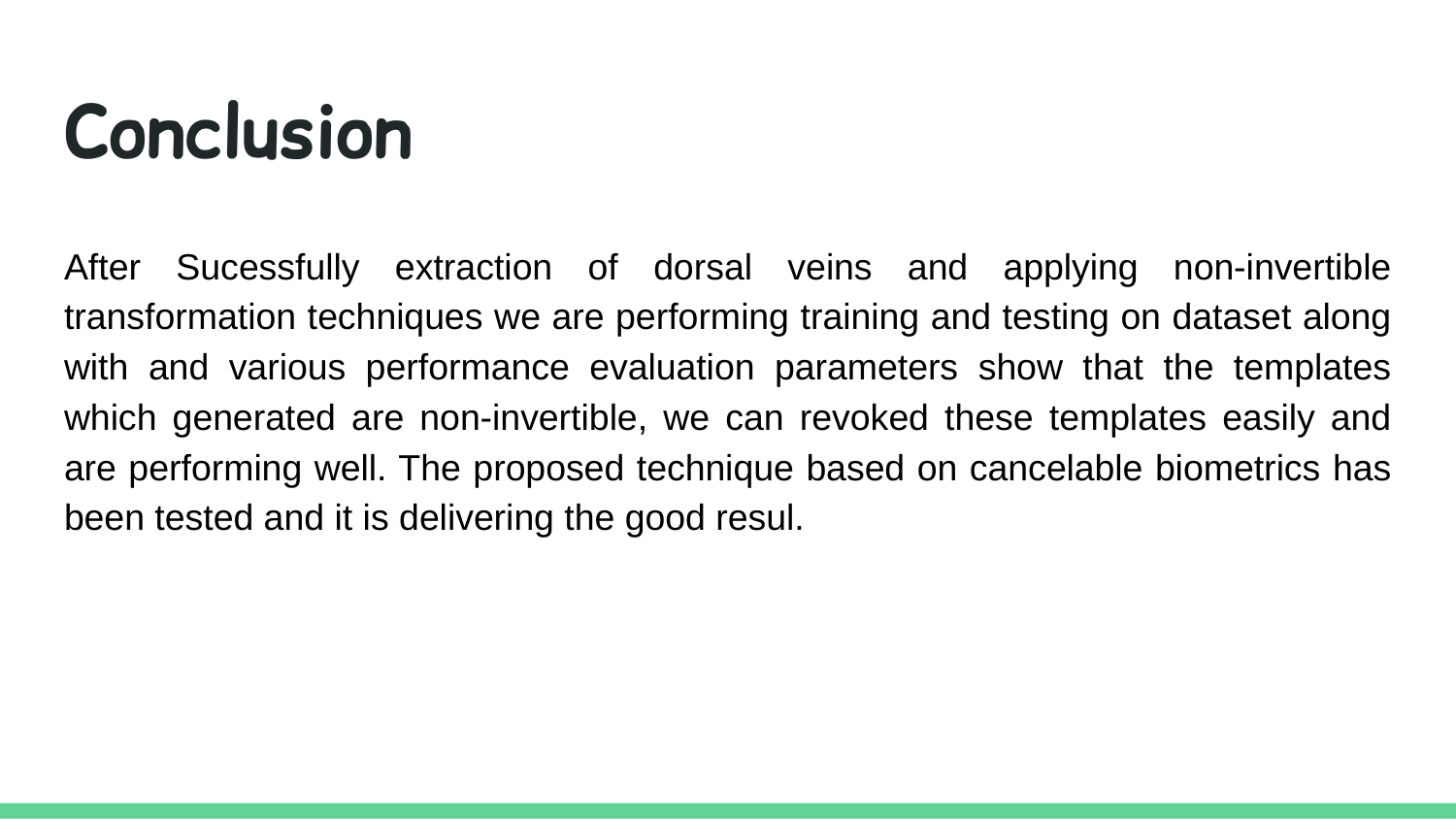

# Conclusion
After Sucessfully extraction of dorsal veins and applying non-invertible transformation techniques we are performing training and testing on dataset along with and various performance evaluation parameters show that the templates which generated are non-invertible, we can revoked these templates easily and are performing well. The proposed technique based on cancelable biometrics has been tested and it is delivering the good resul.